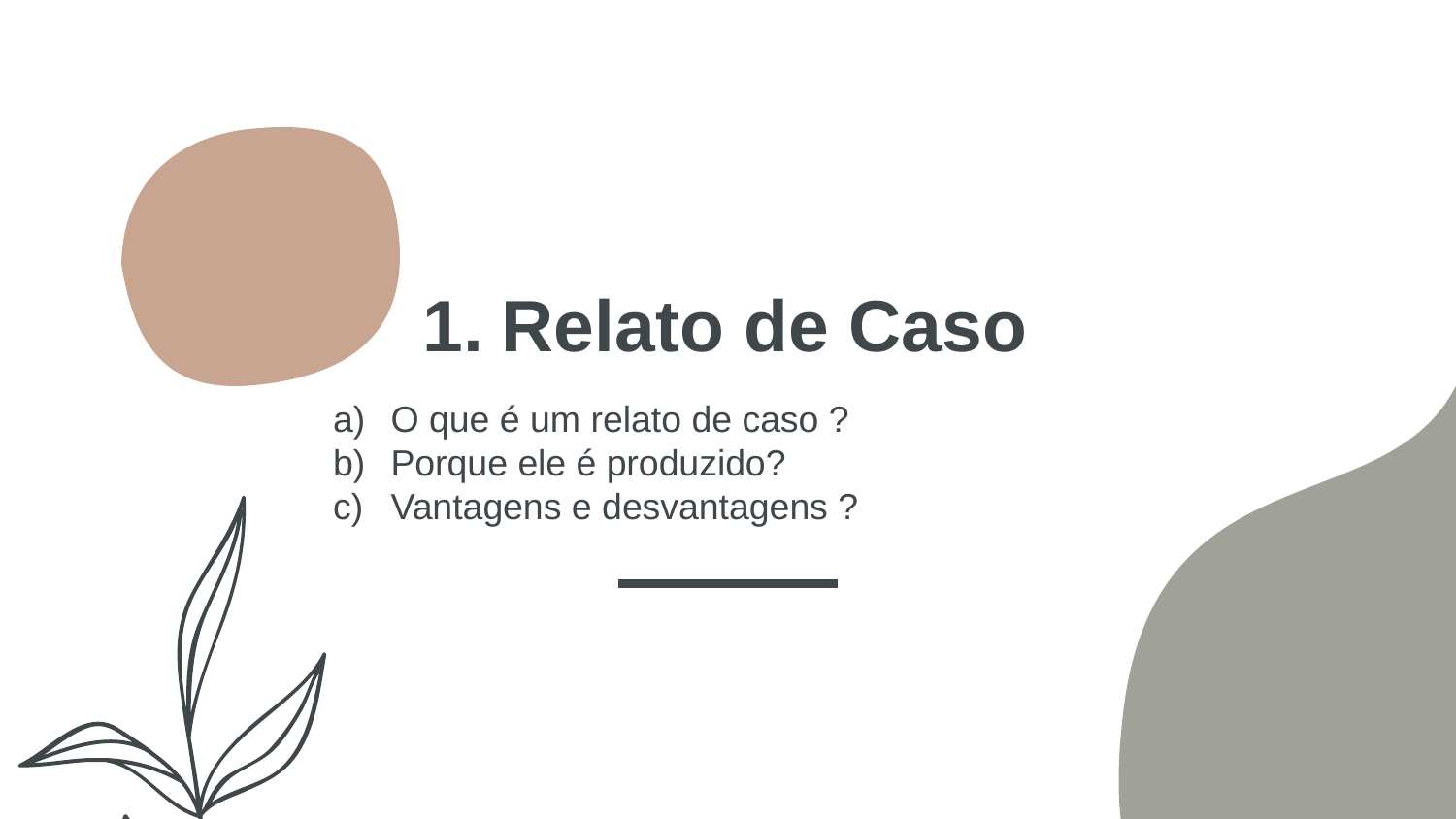

# Relato de Caso
O que é um relato de caso ?
Porque ele é produzido?
Vantagens e desvantagens ?